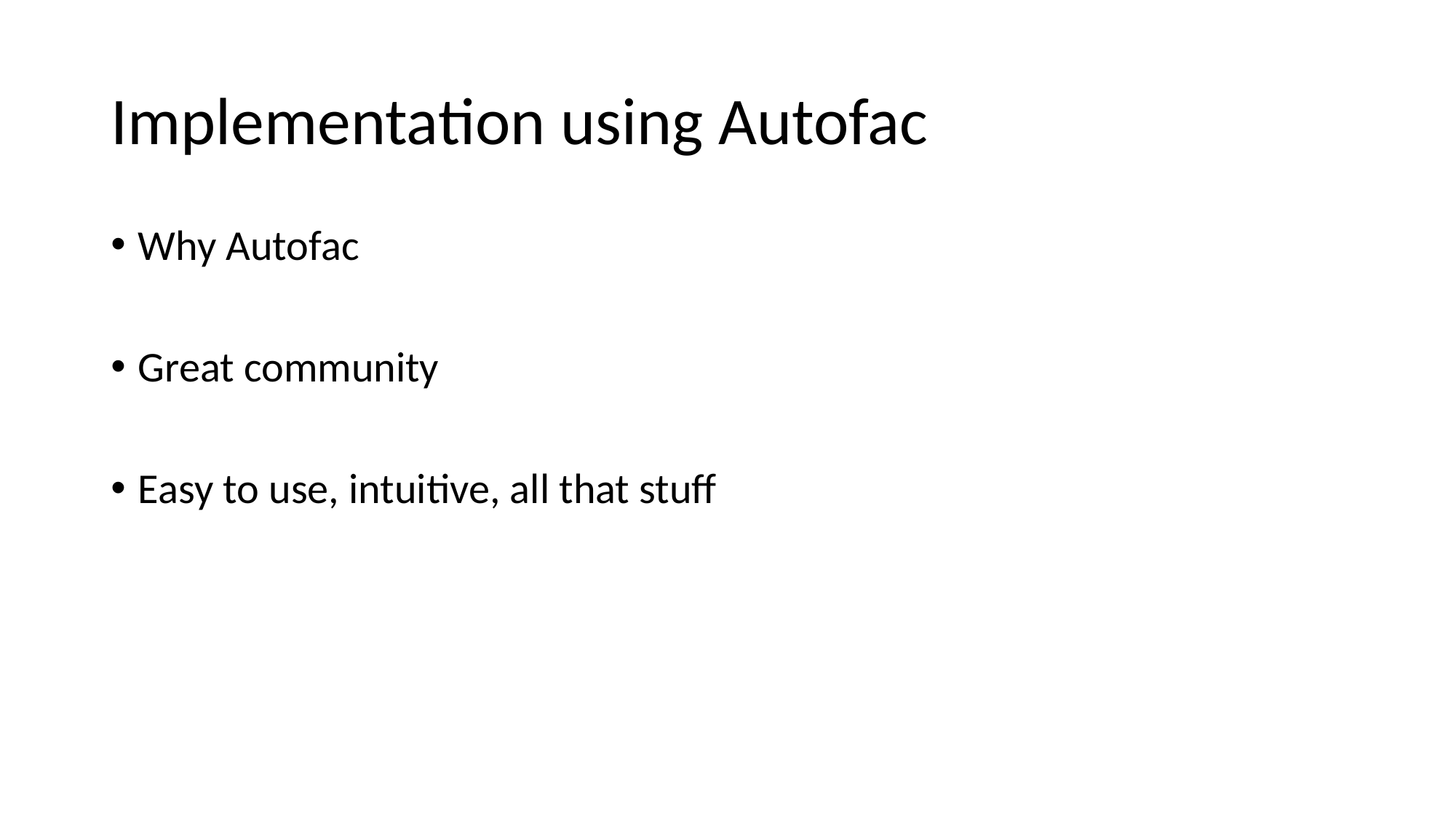

# Implementation using Autofac
Why Autofac

Great community

Easy to use, intuitive, all that stuff